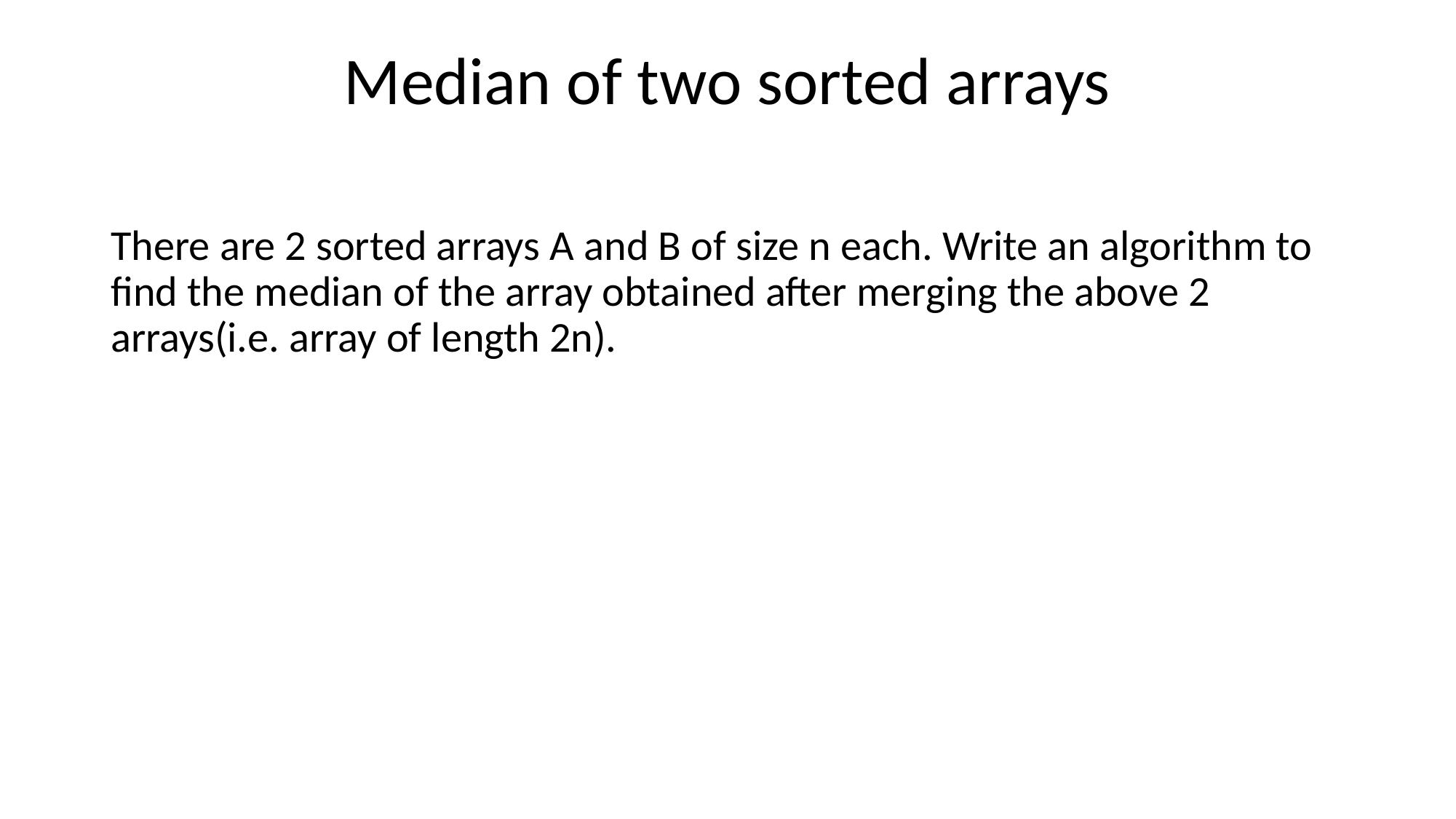

# Median of two sorted arrays
There are 2 sorted arrays A and B of size n each. Write an algorithm to find the median of the array obtained after merging the above 2 arrays(i.e. array of length 2n).